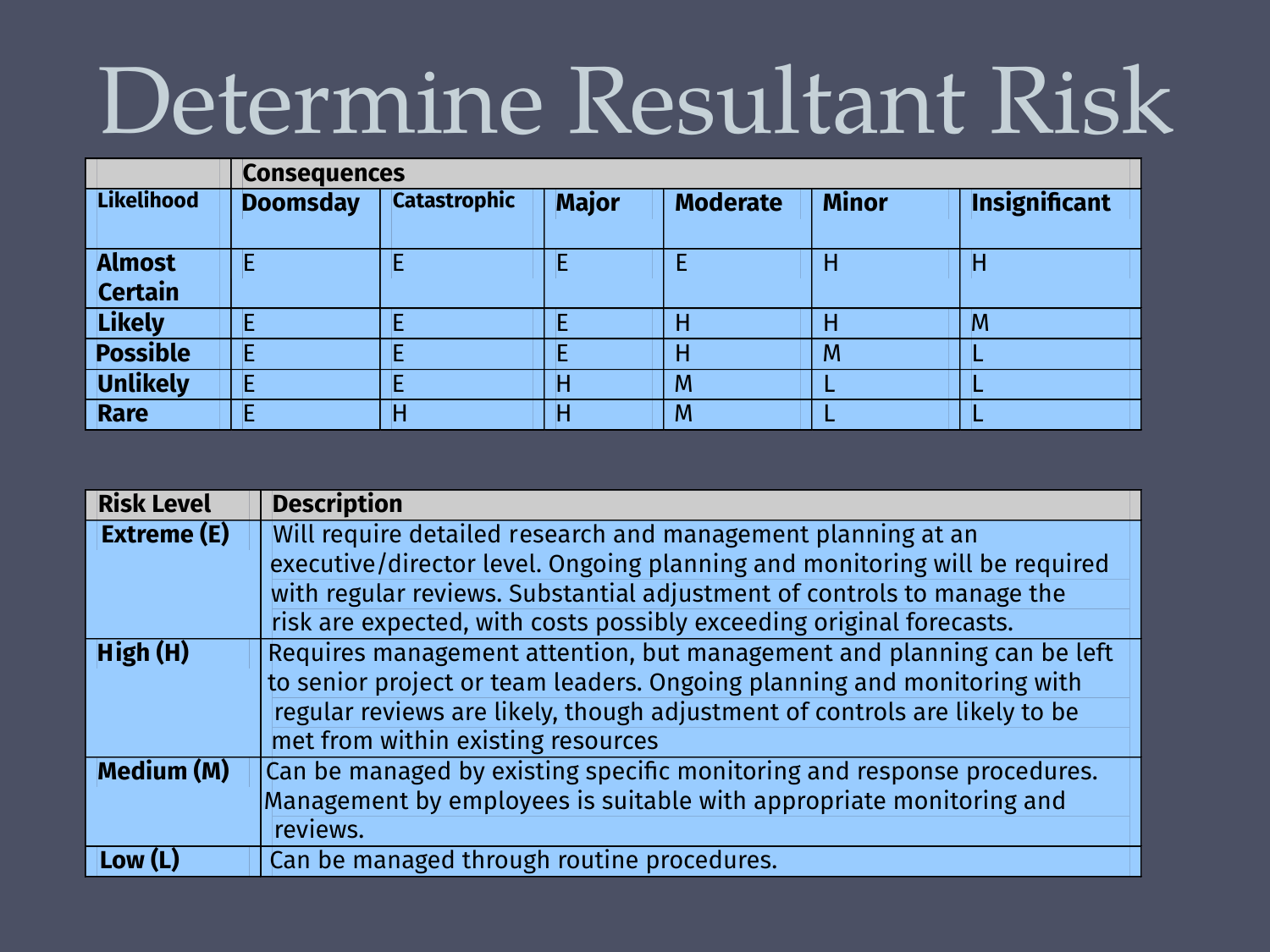

# Determine Resultant Risk

Consequences

Likelihood
Doomsday

Catastrophic
Major

Moderate

Minor

Insignificant

Almost
E

E

E

E

H

H

Certain

Likely

E

E

E

H

H

M

Possible

E

E

E

H

M

L

Unlikely

E

E

H

M

L

L

Rare

E

H

H

M

L

L

Risk Level

Description

Extreme (E)

Will require detailed r
esearch and management planning at an

executive/director level. Ongoing planning and monitoring will be required

with regular reviews. Substantial adjustment of controls to manage the

risk are expected, with costs possibly exceeding original forecasts.

H
igh (H)

Requires management attention, but management and planning can be left

to senior project or team leaders. Ongoing planning and monitoring with

regular reviews are likely, though adjustment of controls are likely to be

met from within existing resources

Medium (M)

Can be managed by existing specific monitoring and response procedures.

Management by employees is suitable with appropriate monitoring and

reviews.

Low (L)

Can be managed through routine procedures.